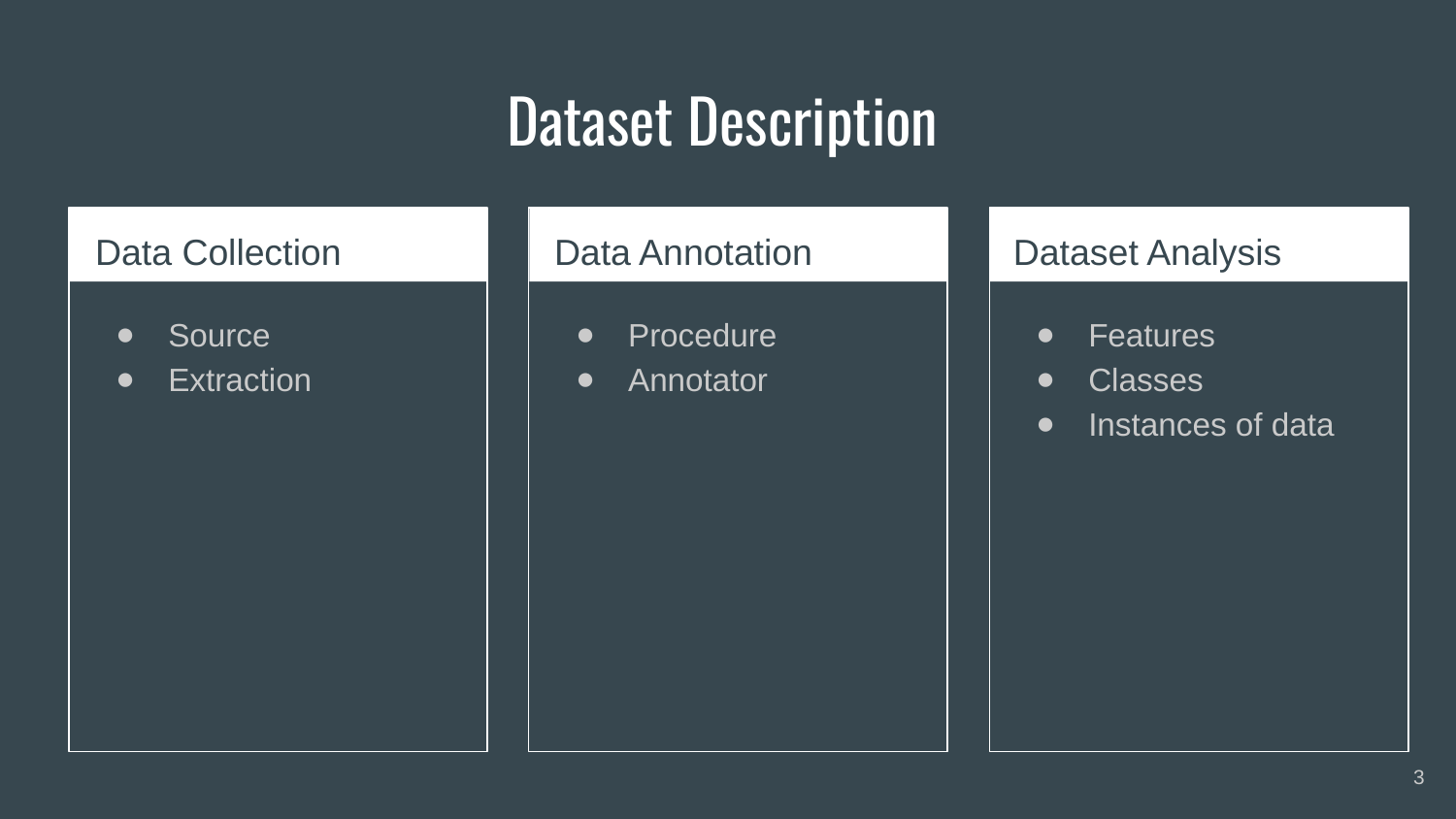

# Dataset Description

Data Collection

Data Annotation

Dataset Analysis
Source
Extraction
Procedure
Annotator
Features
Classes
Instances of data
3